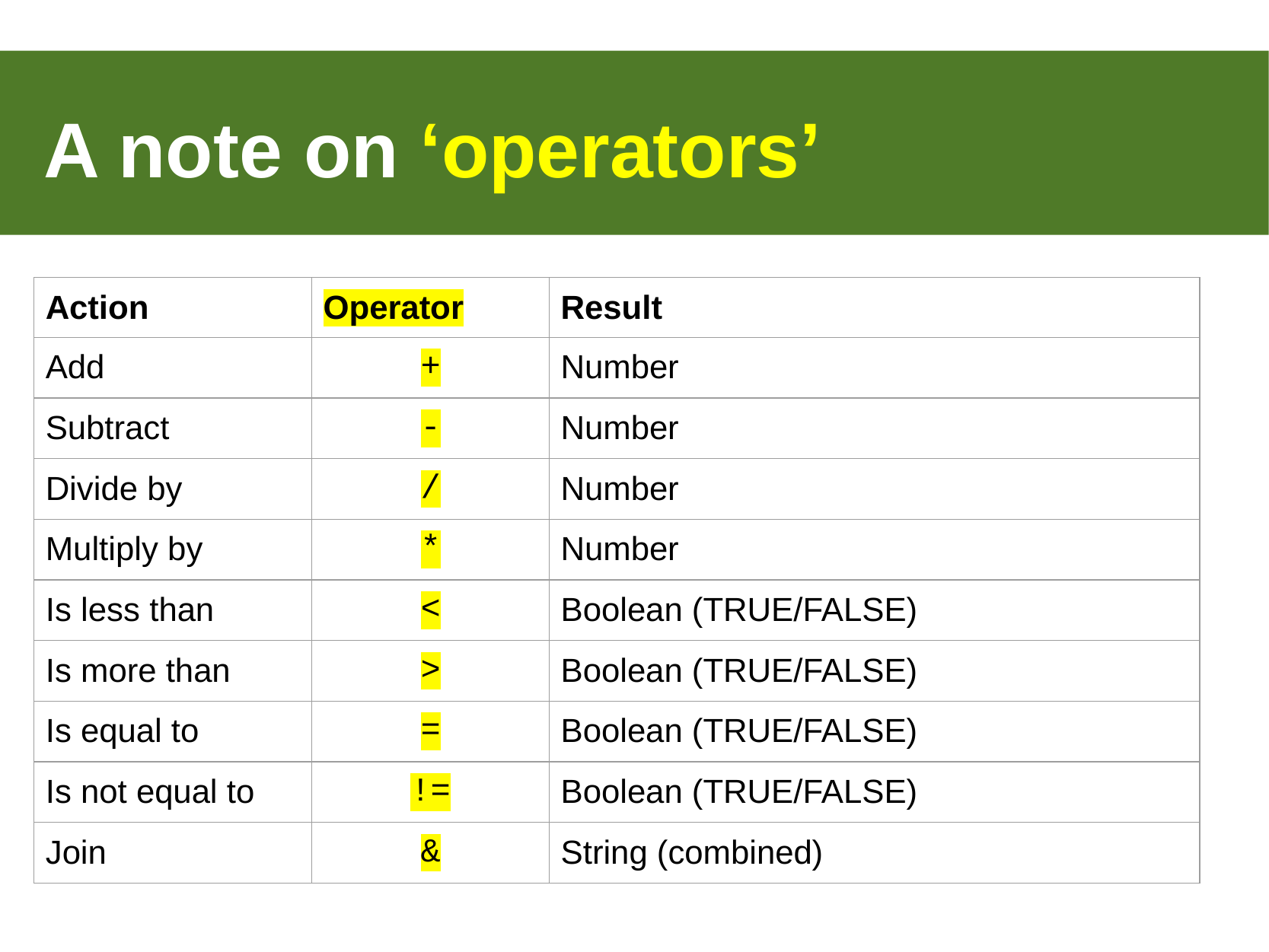

A note on ‘operators’
| Action | Operator | Result |
| --- | --- | --- |
| Add | + | Number |
| Subtract | - | Number |
| Divide by | / | Number |
| Multiply by | \* | Number |
| Is less than | < | Boolean (TRUE/FALSE) |
| Is more than | > | Boolean (TRUE/FALSE) |
| Is equal to | = | Boolean (TRUE/FALSE) |
| Is not equal to | != | Boolean (TRUE/FALSE) |
| Join | & | String (combined) |